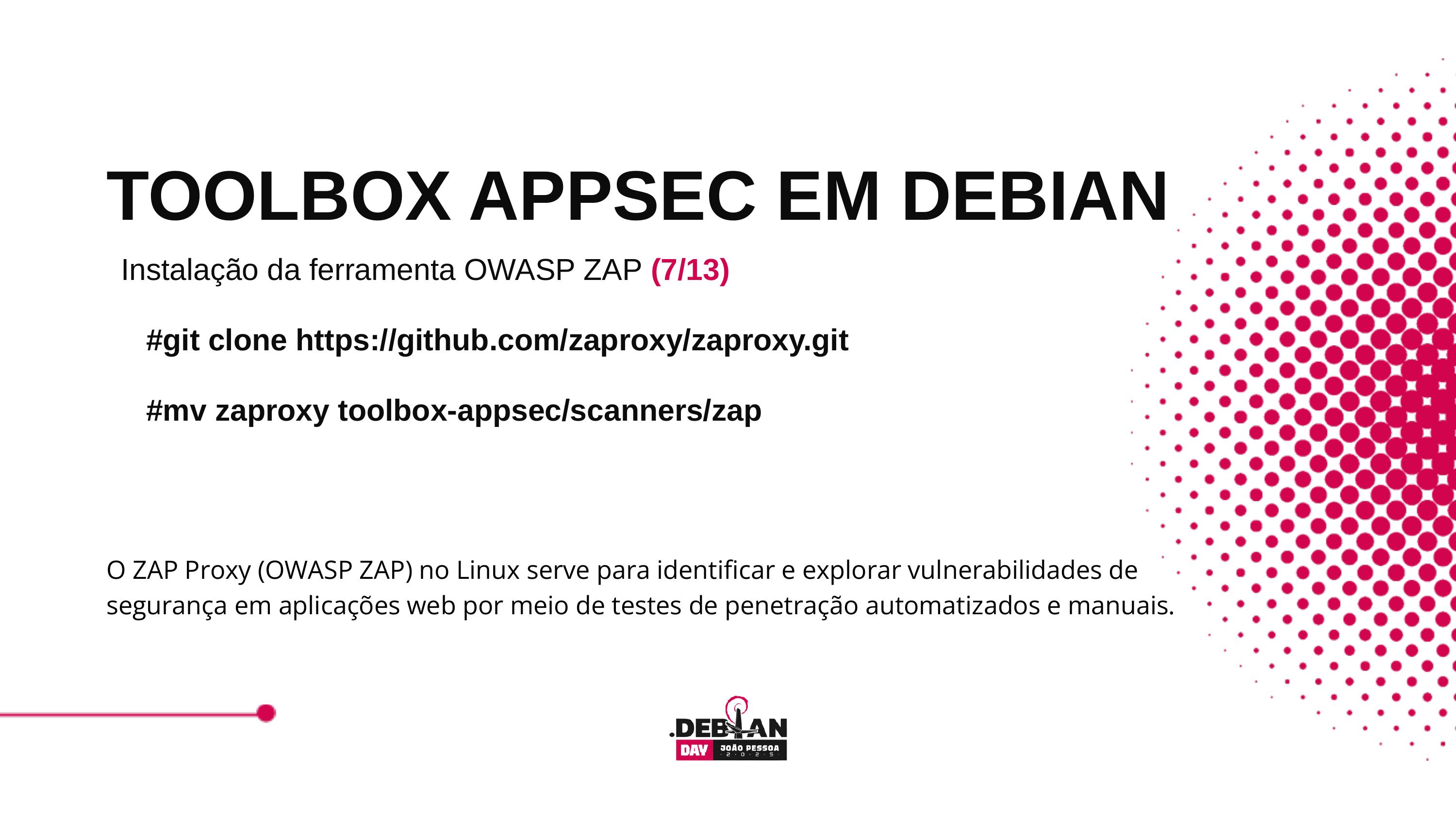

TOOLBOX APPSEC EM DEBIAN
Instalação da ferramenta OWASP ZAP (7/13)

   #git clone https://github.com/zaproxy/zaproxy.git

   #mv zaproxy toolbox-appsec/scanners/zap
O ZAP Proxy (OWASP ZAP) no Linux serve para identificar e explorar vulnerabilidades de segurança em aplicações web por meio de testes de penetração automatizados e manuais.